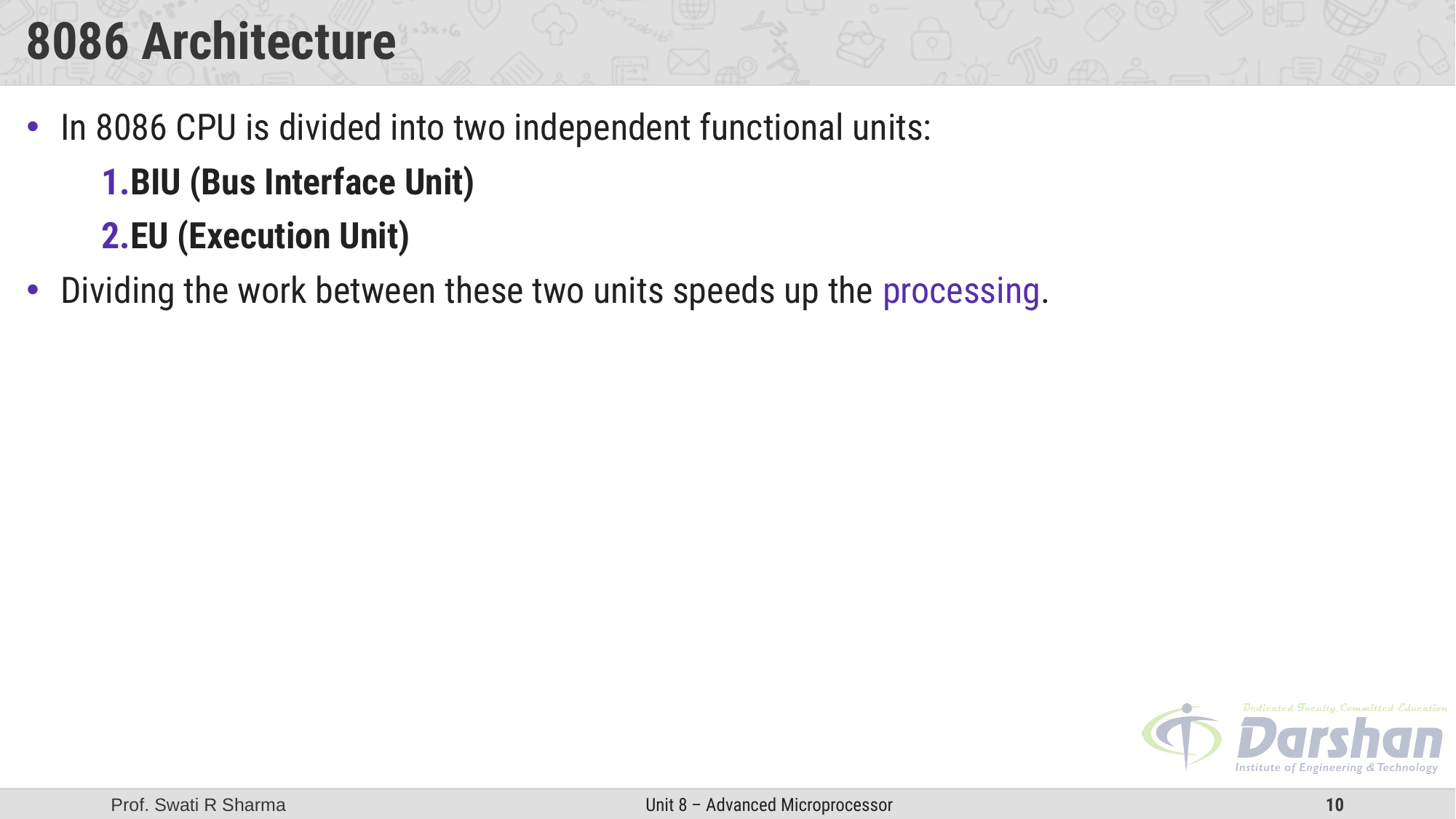

# 8086 Architecture
In 8086 CPU is divided into two independent functional units:
BIU (Bus Interface Unit)
EU (Execution Unit)
Dividing the work between these two units speeds up the processing.